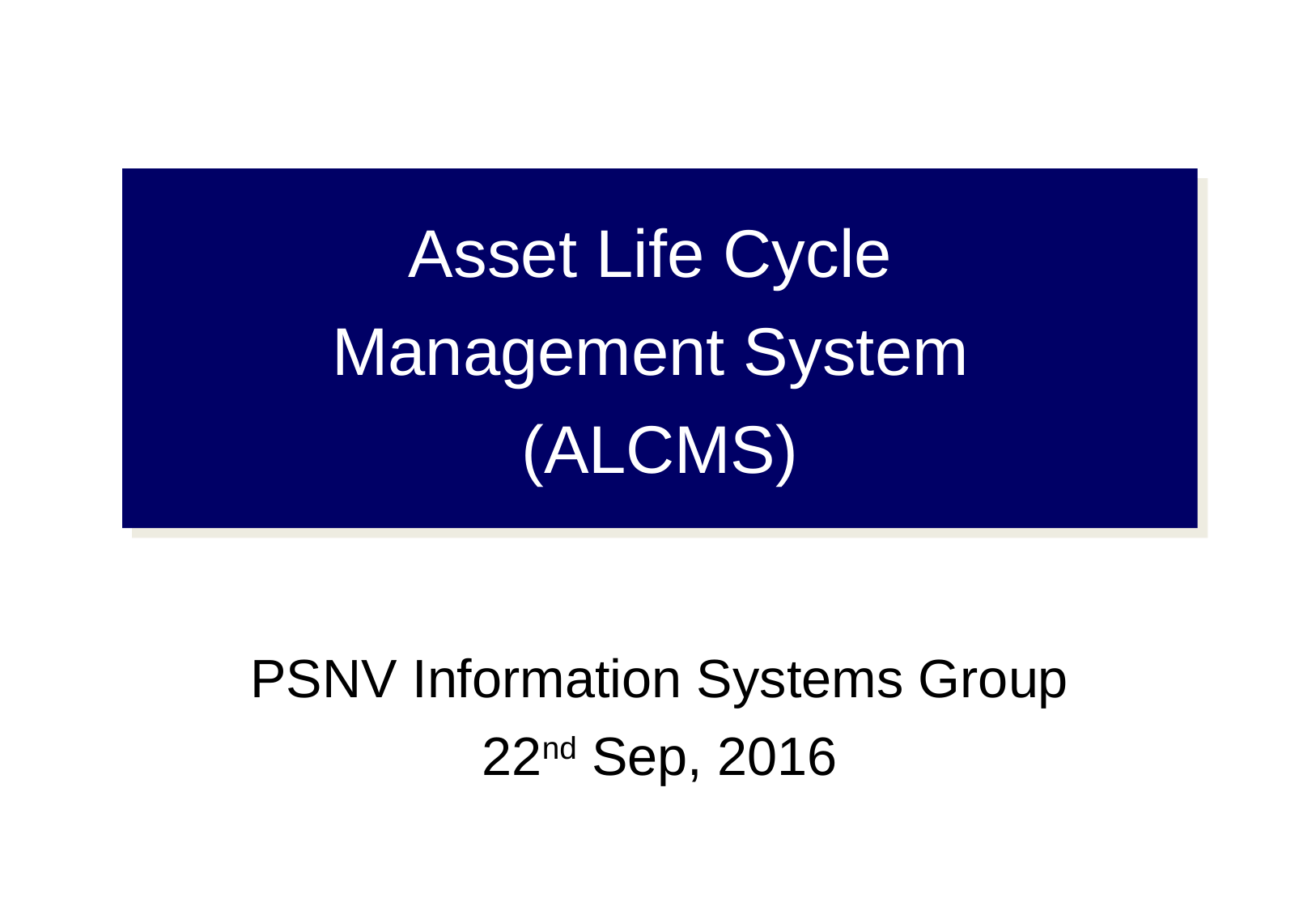

Asset Life Cycle
Management System
(ALCMS)
PSNV Information Systems Group
22nd Sep, 2016